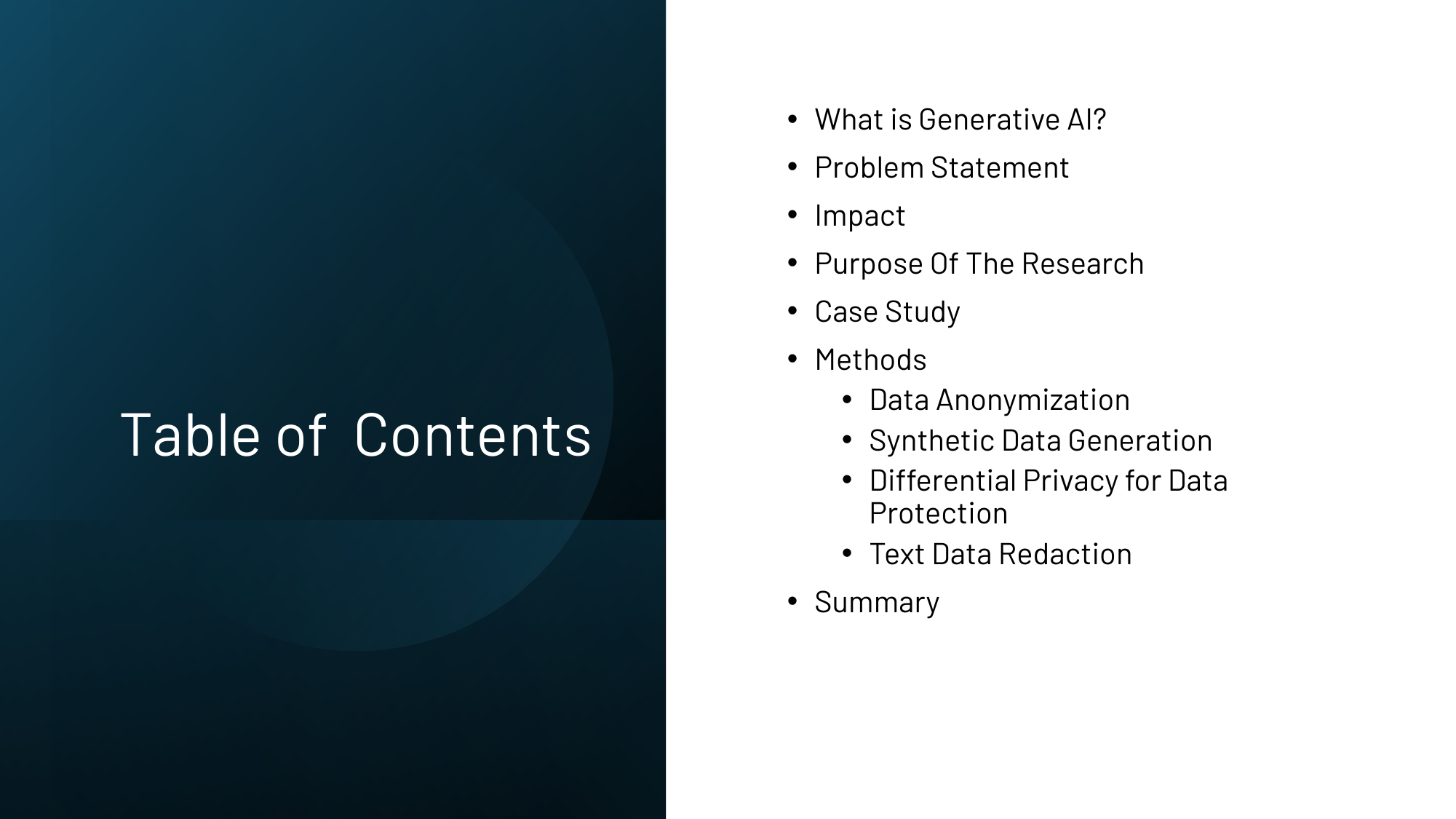

# Table of  Contents

What is Generative AI?
Problem Statement
Impact
Purpose Of The Research
Case Study
Methods
Data Anonymization
Synthetic Data Generation
Differential Privacy for Data Protection
Text Data Redaction
Summary